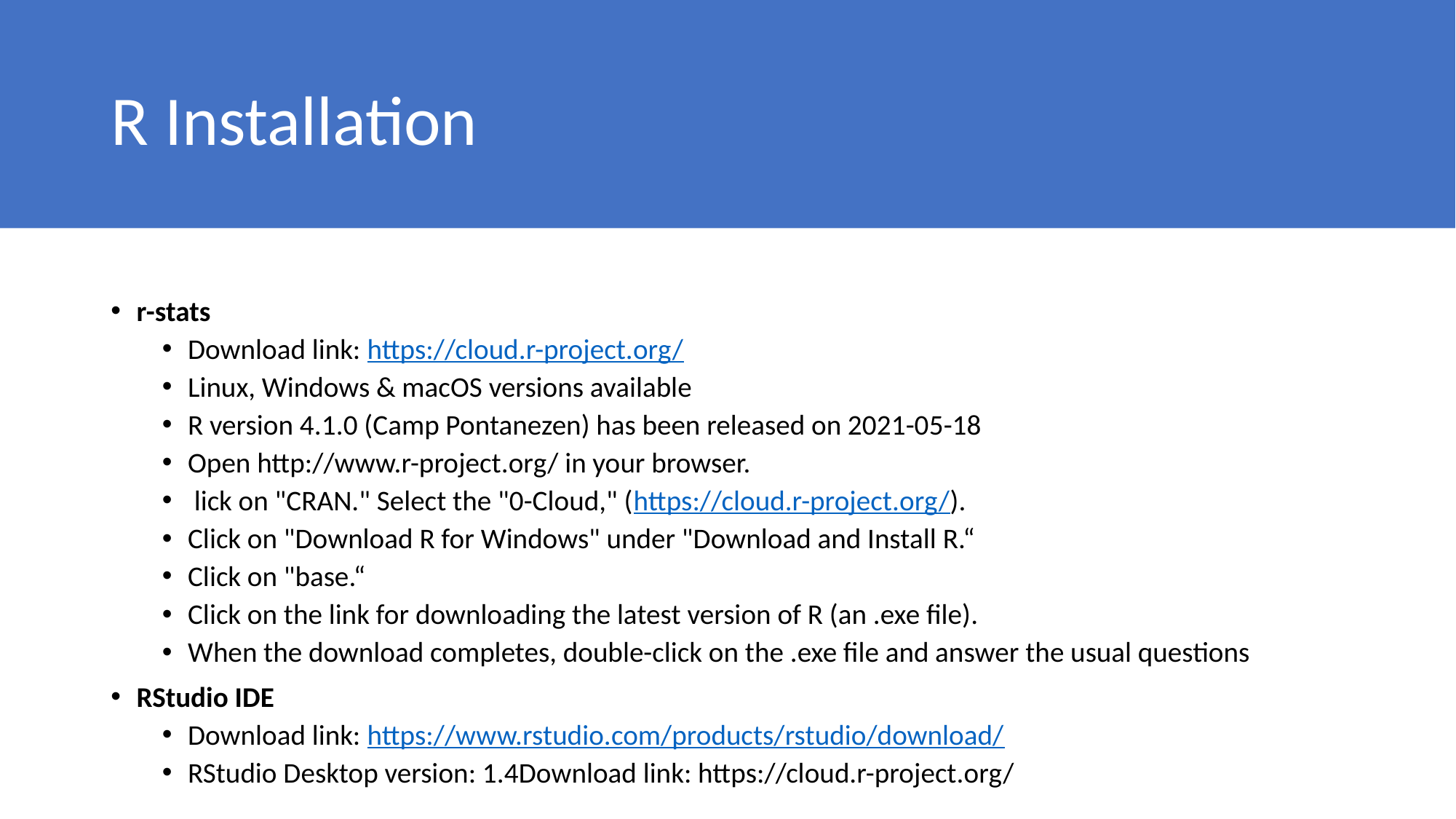

# R Installation
r-stats
Download link: https://cloud.r-project.org/
Linux, Windows & macOS versions available
R version 4.1.0 (Camp Pontanezen) has been released on 2021-05-18
Open http://www.r-project.org/ in your browser.
 lick on "CRAN." Select the "0-Cloud," (https://cloud.r-project.org/).
Click on "Download R for Windows" under "Download and Install R.“
Click on "base.“
Click on the link for downloading the latest version of R (an .exe file).
When the download completes, double-click on the .exe file and answer the usual questions
RStudio IDE
Download link: https://www.rstudio.com/products/rstudio/download/
RStudio Desktop version: 1.4Download link: https://cloud.r-project.org/